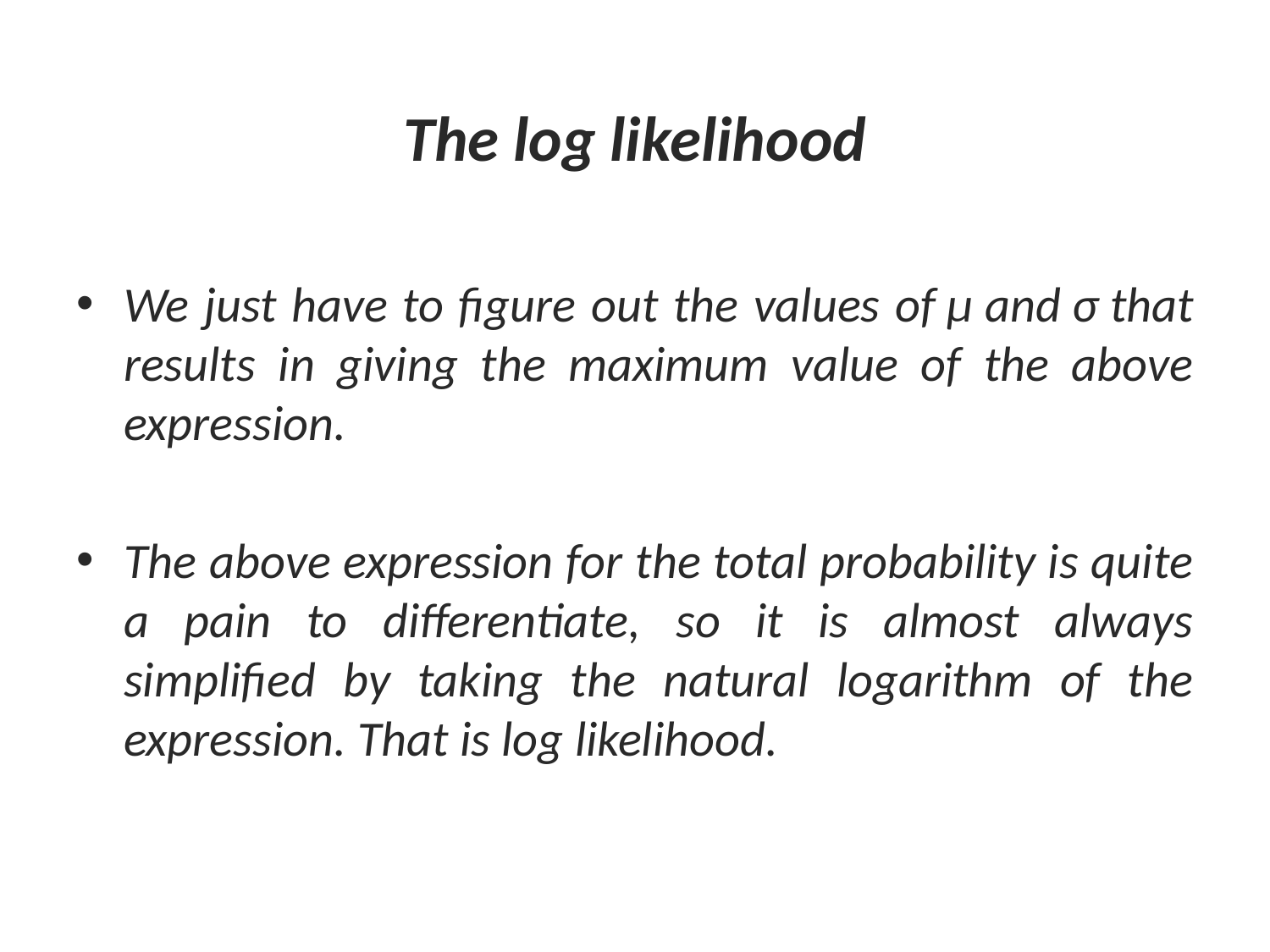

# The log likelihood
We just have to figure out the values of μ and σ that results in giving the maximum value of the above expression.

The above expression for the total probability is quite a pain to differentiate, so it is almost always simplified by taking the natural logarithm of the expression. That is log likelihood.